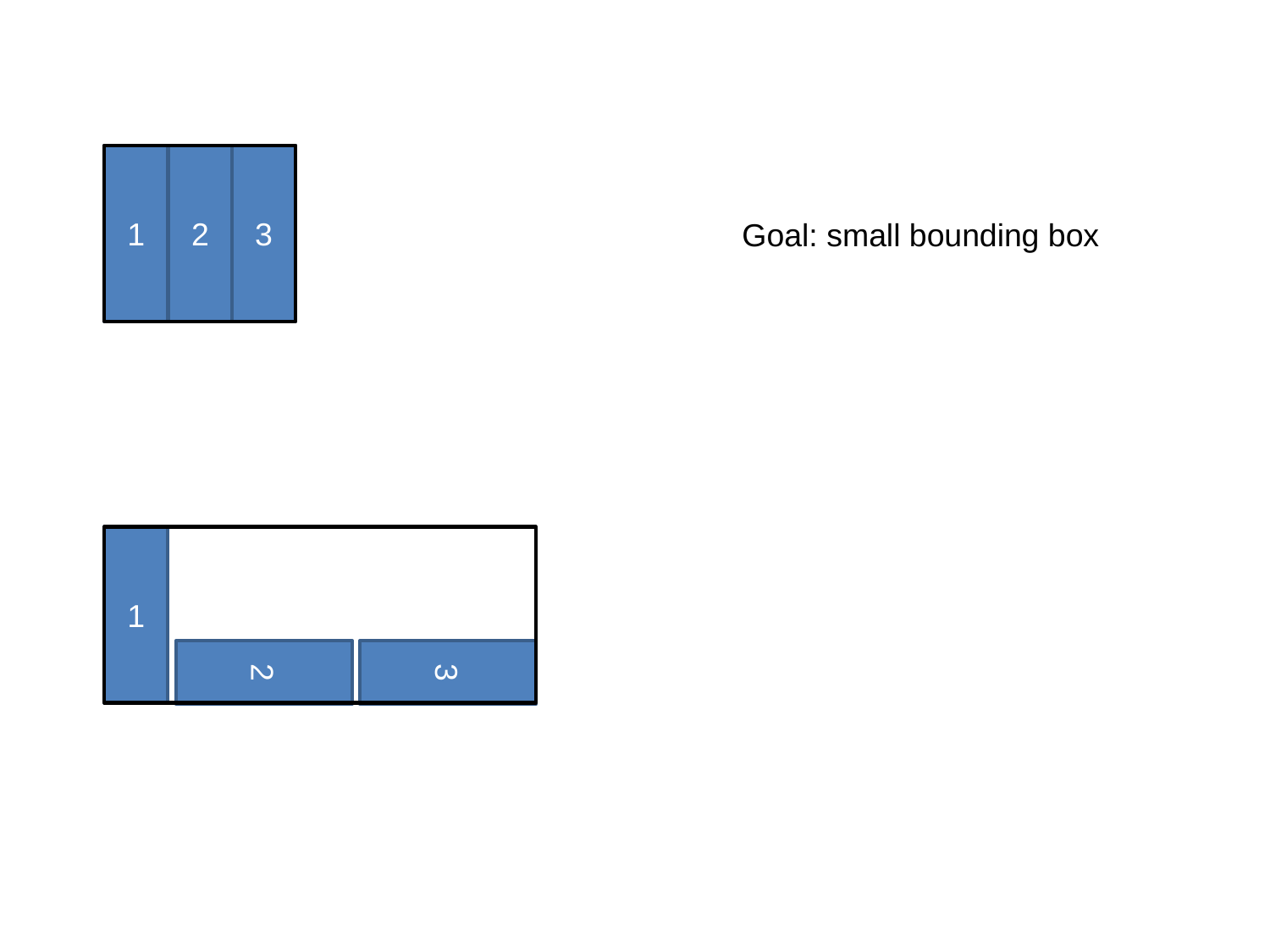

1

2
3
Goal: small bounding box

1
2
3